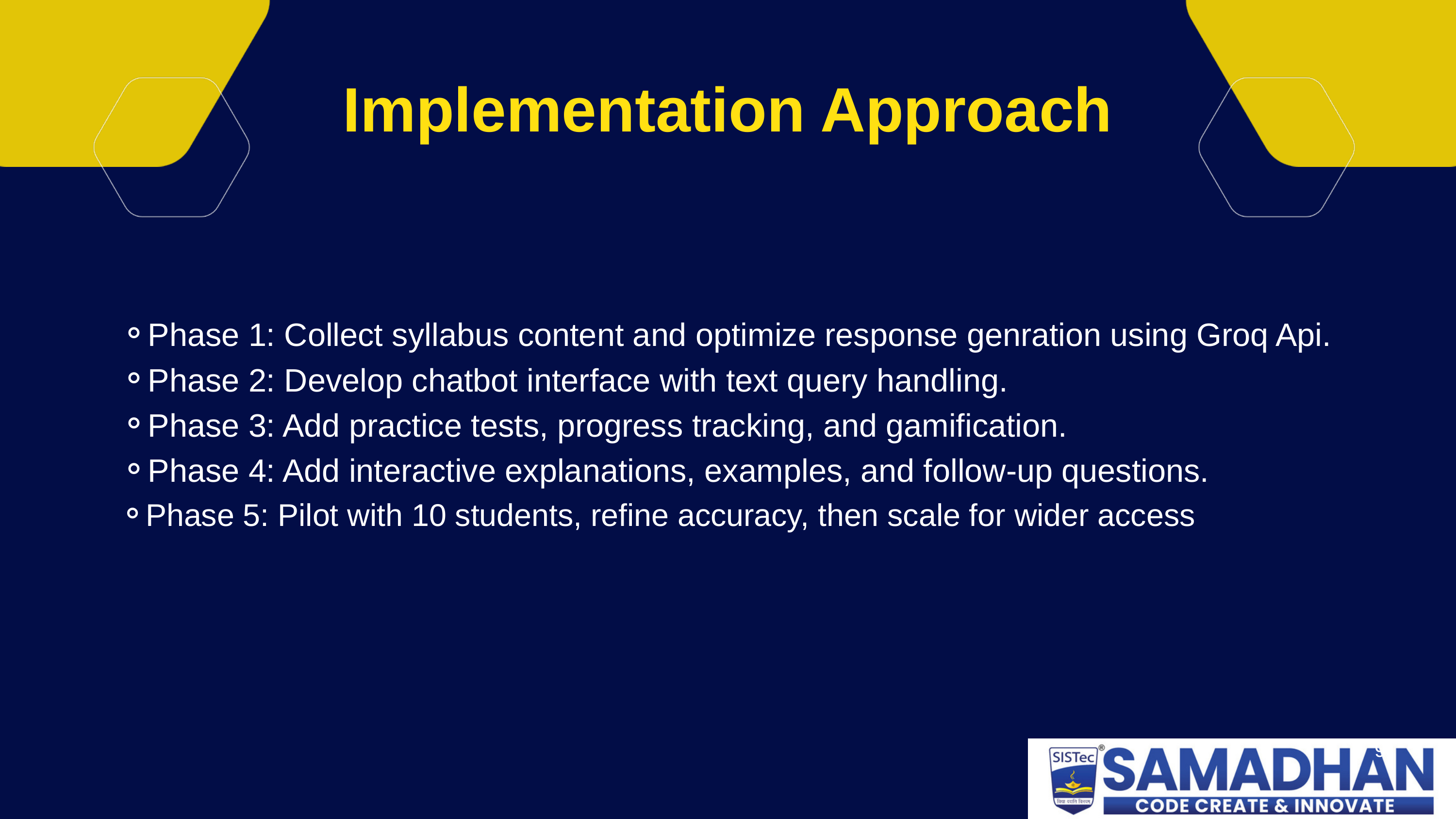

Implementation Approach

Phase 1: Collect syllabus content and optimize response genration using Groq Api.
Phase 2: Develop chatbot interface with text query handling.
Phase 3: Add practice tests, progress tracking, and gamification.
Phase 4: Add interactive explanations, examples, and follow-up questions.
Phase 5: Pilot with 10 students, refine accuracy, then scale for wider access
9